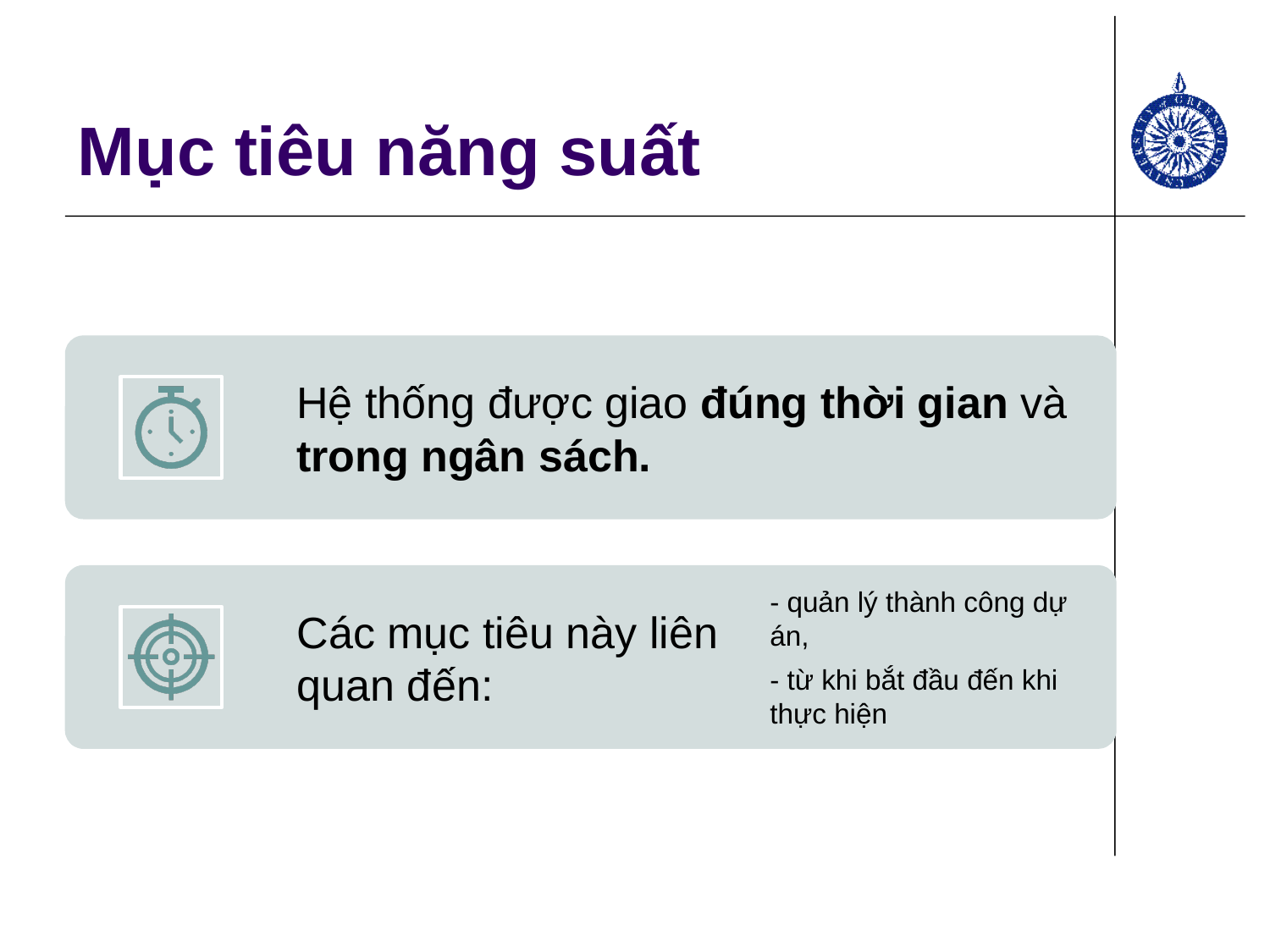

# Mục tiêu năng suất
Hệ thống được giao đúng thời gian và trong ngân sách.
Các mục tiêu này liên quan đến:
- quản lý thành công dự án,
- từ khi bắt đầu đến khi thực hiện